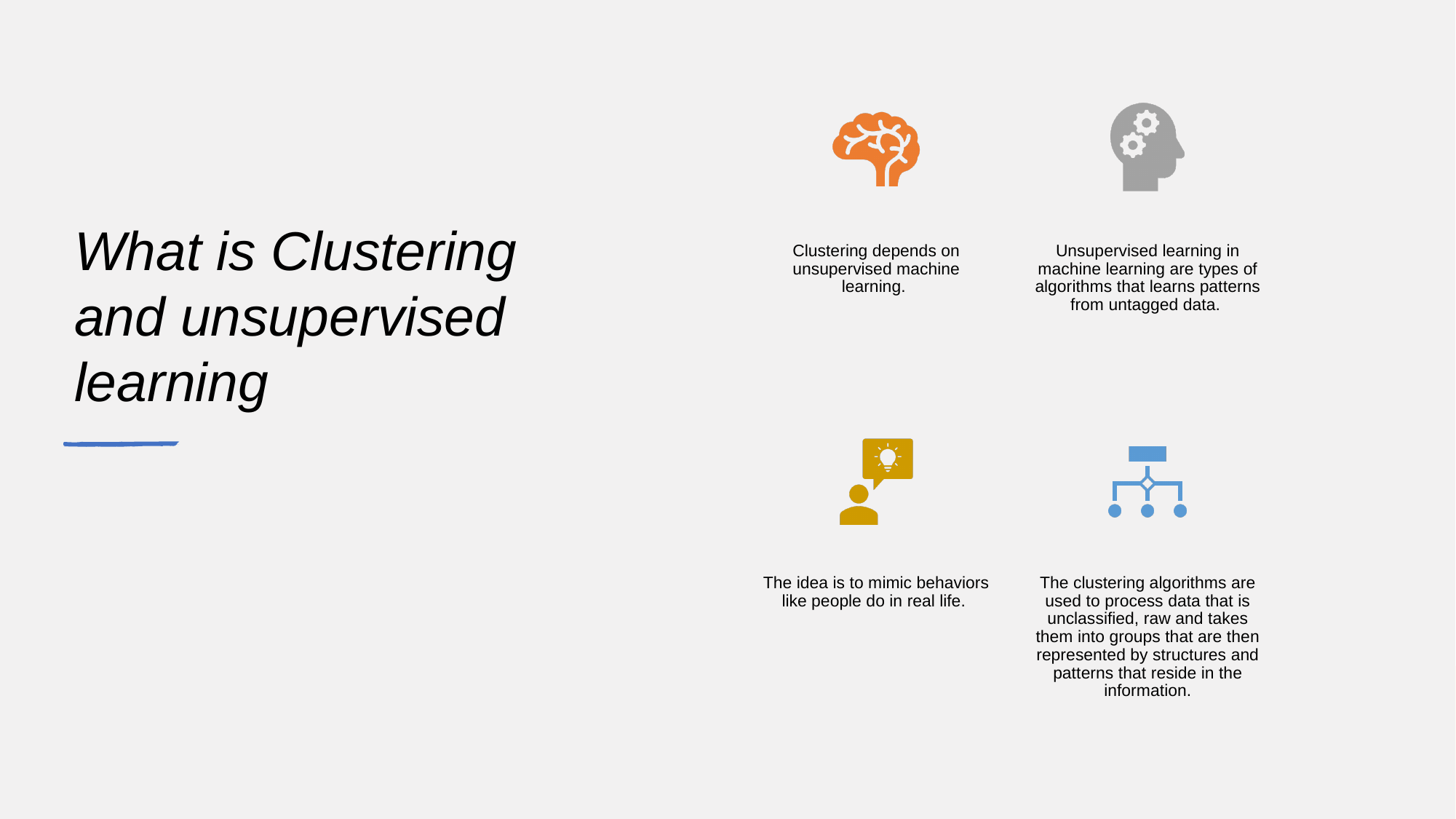

Clustering depends on unsupervised machine learning.
Unsupervised learning in machine learning are types of algorithms that learns patterns from untagged data.
The idea is to mimic behaviors like people do in real life.
The clustering algorithms are used to process data that is unclassified, raw and takes them into groups that are then represented by structures and patterns that reside in the information.
# What is Clustering and unsupervised learning